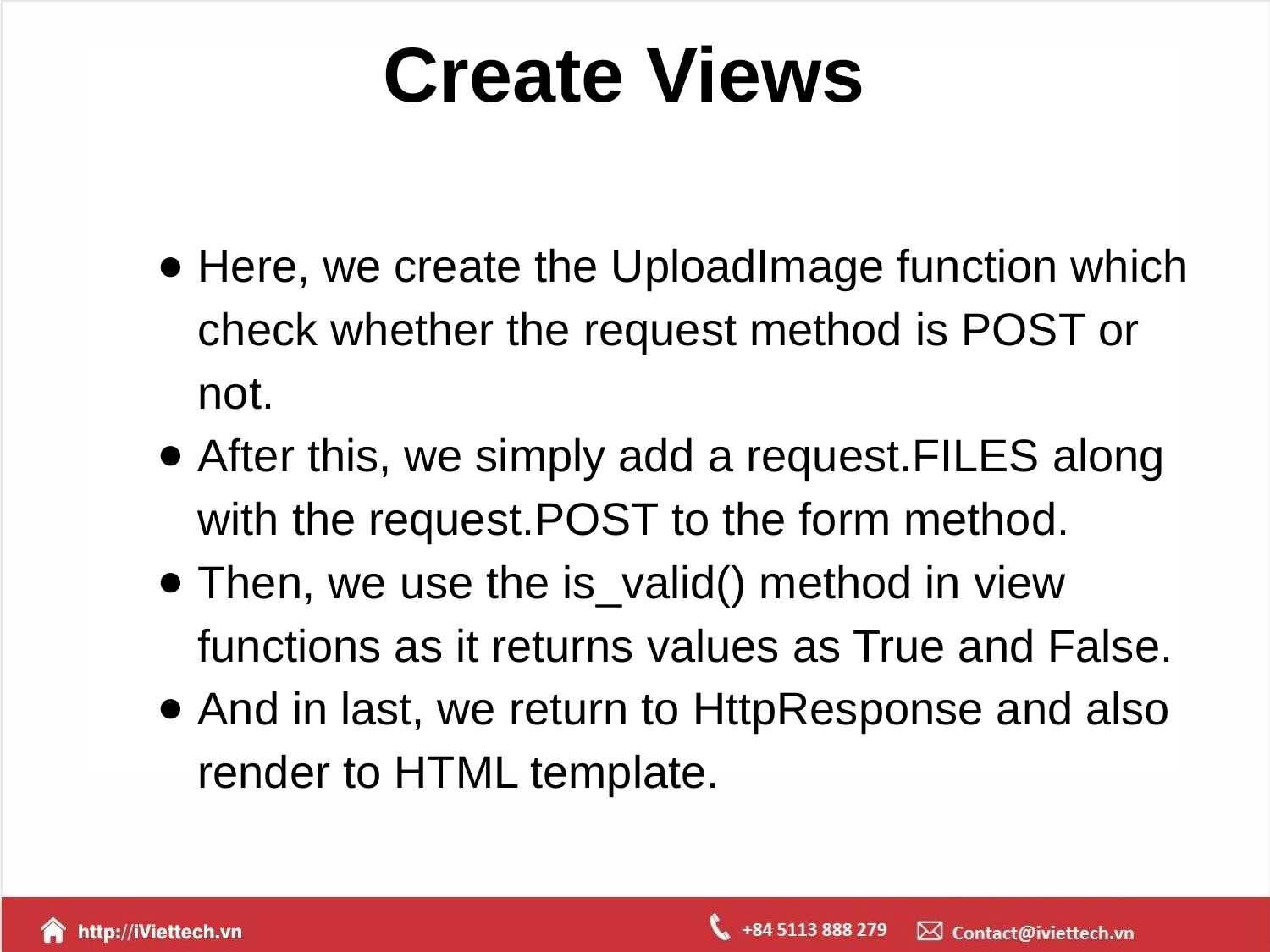

# Create Views

Here, we create the UploadImage function which check whether the request method is POST or not.
After this, we simply add a request.FILES along with the request.POST to the form method.
Then, we use the is_valid() method in view functions as it returns values as True and False.
And in last, we return to HttpResponse and also render to HTML template.